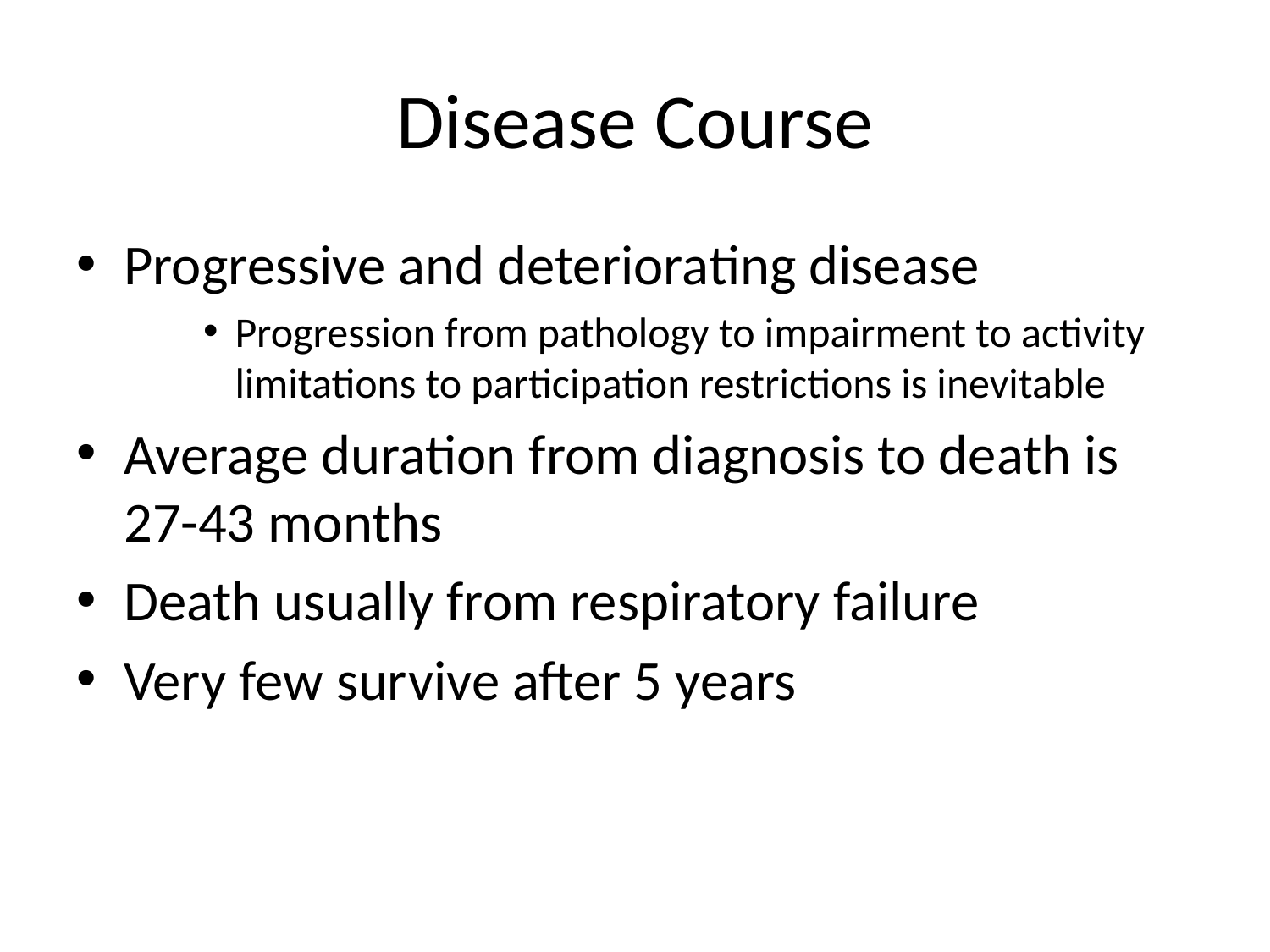

# Disease Course
Progressive and deteriorating disease
Progression from pathology to impairment to activity limitations to participation restrictions is inevitable
Average duration from diagnosis to death is 27-43 months
Death usually from respiratory failure
Very few survive after 5 years